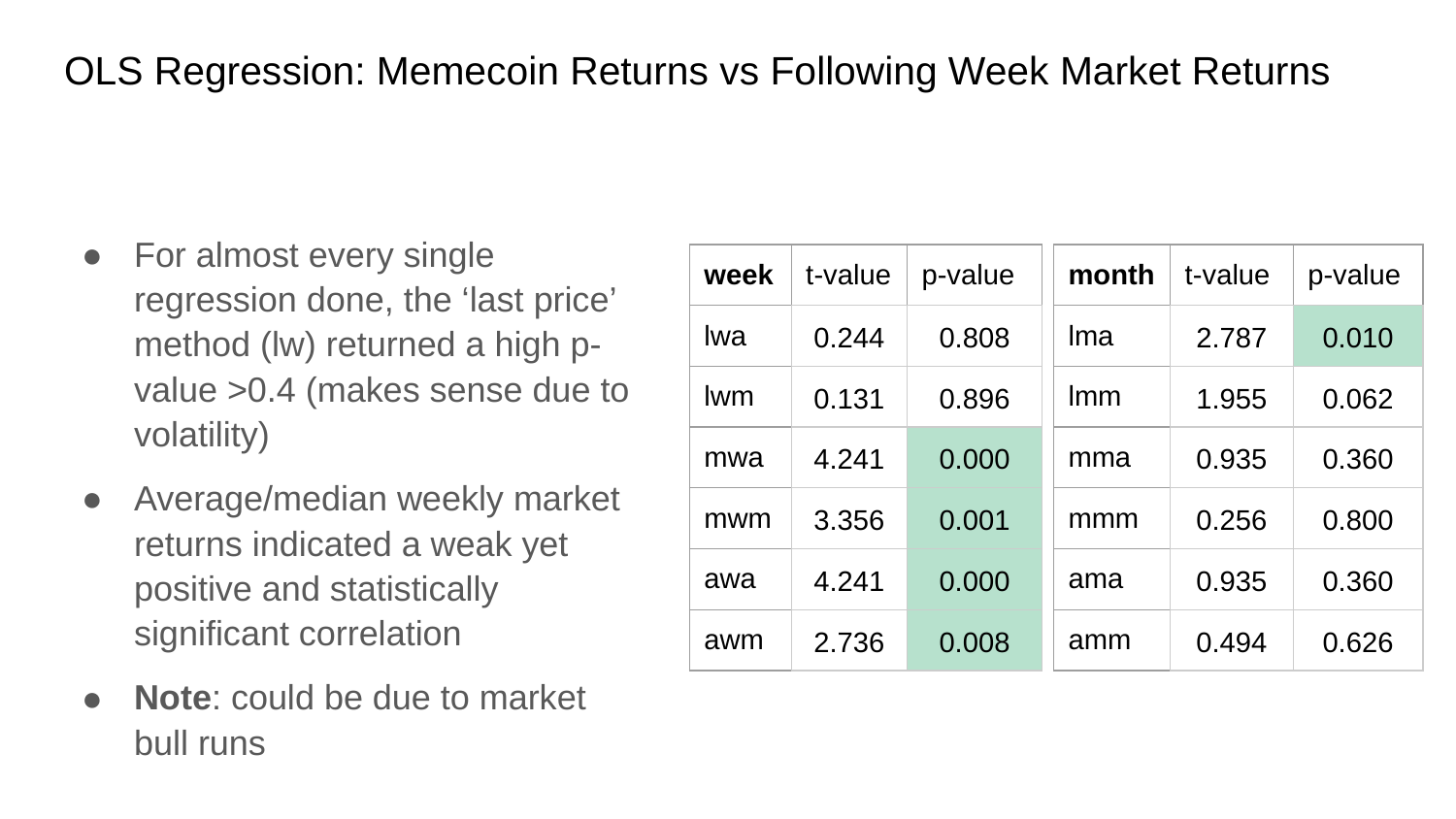

# OLS Regression: Memecoin Returns vs Following Week Market Returns
For almost every single regression done, the ‘last price’ method (lw) returned a high p-value >0.4 (makes sense due to volatility)
Average/median weekly market returns indicated a weak yet positive and statistically significant correlation
Note: could be due to market bull runs
| week | t-value | p-value |
| --- | --- | --- |
| lwa | 0.244 | 0.808 |
| lwm | 0.131 | 0.896 |
| mwa | 4.241 | 0.000 |
| mwm | 3.356 | 0.001 |
| awa | 4.241 | 0.000 |
| awm | 2.736 | 0.008 |
| month | t-value | p-value |
| --- | --- | --- |
| lma | 2.787 | 0.010 |
| lmm | 1.955 | 0.062 |
| mma | 0.935 | 0.360 |
| mmm | 0.256 | 0.800 |
| ama | 0.935 | 0.360 |
| amm | 0.494 | 0.626 |